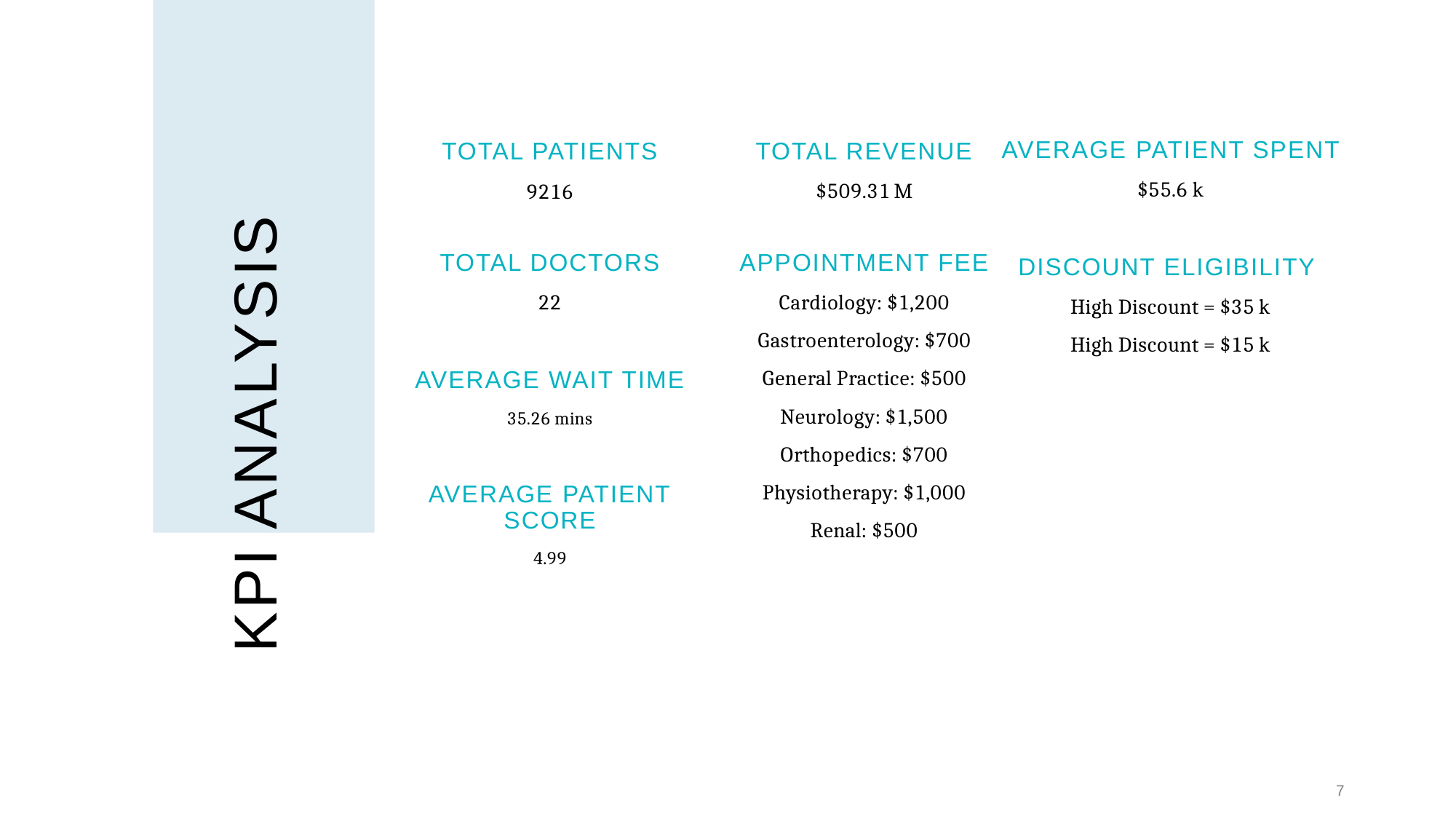

Average Patient Spent
$55.6 k

Discount Eligibility
High Discount = $35 k
High Discount = $15 k

Total Revenue
$509.31 M

Appointment Fee
Cardiology: $1,200
Gastroenterology: $700
General Practice: $500
Neurology: $1,500
Orthopedics: $700
Physiotherapy: $1,000
Renal: $500

Total Patients
9216

Total Doctors
22

Average Wait Time
35.26 mins

Average Patient Score
4.99

# KPI Analysis
7